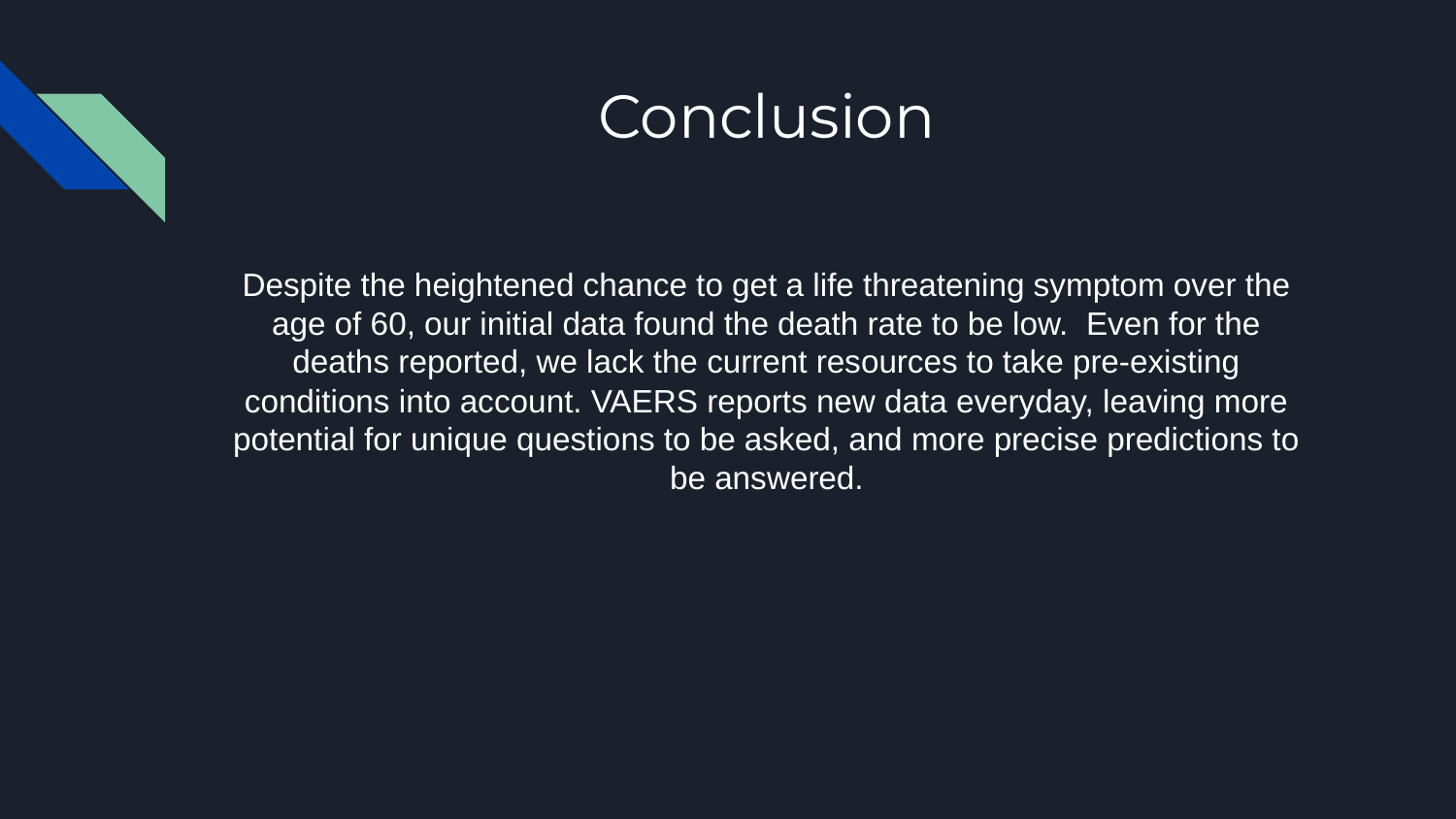

# Conclusion
Despite the heightened chance to get a life threatening symptom over the age of 60, our initial data found the death rate to be low.  Even for the deaths reported, we lack the current resources to take pre-existing conditions into account. VAERS reports new data everyday, leaving more potential for unique questions to be asked, and more precise predictions to be answered.